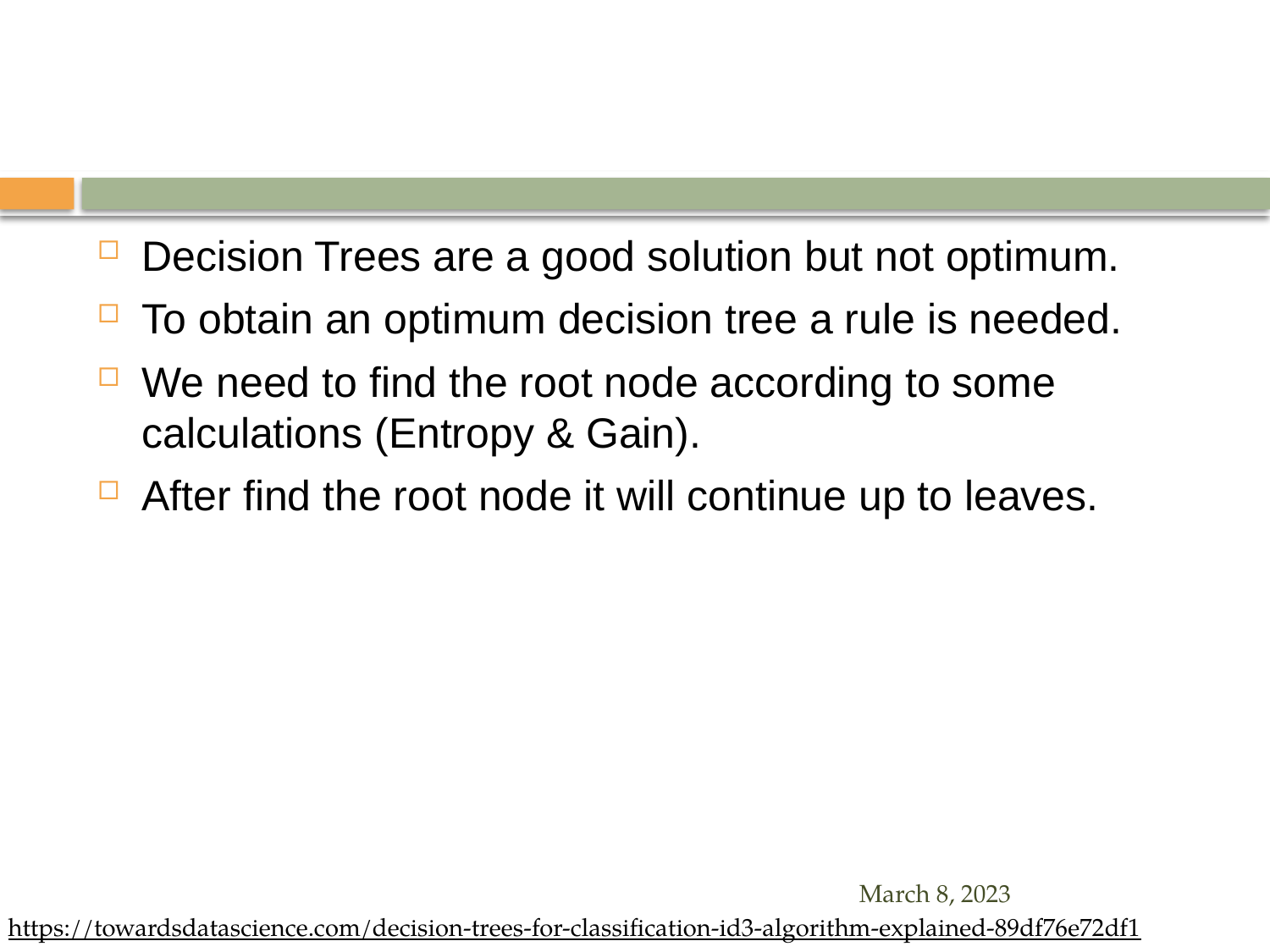

#
Decision Trees are a good solution but not optimum.
To obtain an optimum decision tree a rule is needed.
We need to find the root node according to some calculations (Entropy & Gain).
After find the root node it will continue up to leaves.
March 8, 2023
https://towardsdatascience.com/decision-trees-for-classification-id3-algorithm-explained-89df76e72df1